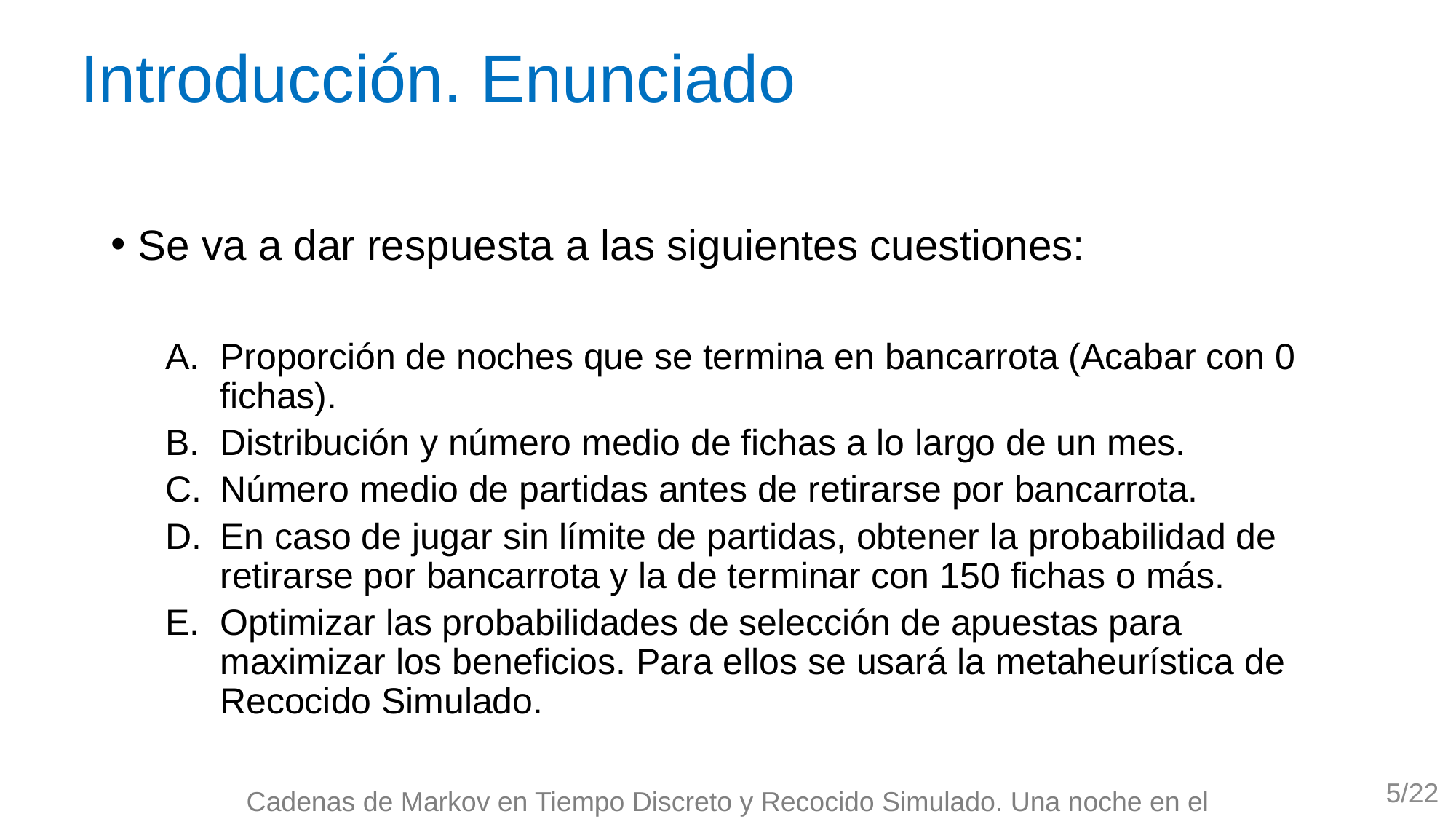

# Introducción. Enunciado
Se va a dar respuesta a las siguientes cuestiones:

Proporción de noches que se termina en bancarrota (Acabar con 0 fichas).
Distribución y número medio de fichas a lo largo de un mes.
Número medio de partidas antes de retirarse por bancarrota.
En caso de jugar sin límite de partidas, obtener la probabilidad de retirarse por bancarrota y la de terminar con 150 fichas o más.
Optimizar las probabilidades de selección de apuestas para maximizar los beneficios. Para ellos se usará la metaheurística de Recocido Simulado.
5/22
Cadenas de Markov en Tiempo Discreto y Recocido Simulado. Una noche en el casino